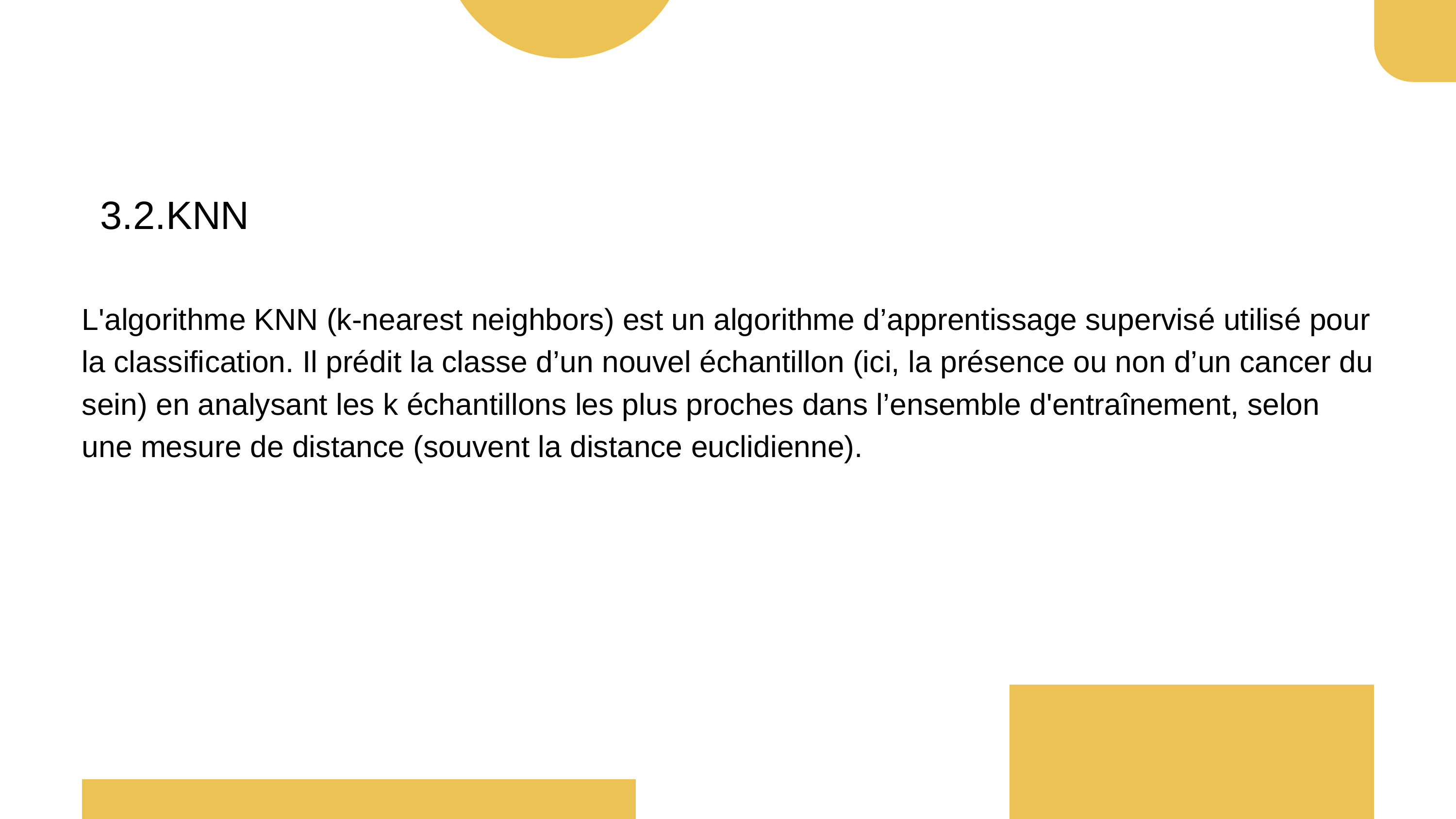

3.2.KNN

L'algorithme KNN (k-nearest neighbors) est un algorithme d’apprentissage supervisé utilisé pour la classification. Il prédit la classe d’un nouvel échantillon (ici, la présence ou non d’un cancer du sein) en analysant les k échantillons les plus proches dans l’ensemble d'entraînement, selon une mesure de distance (souvent la distance euclidienne).